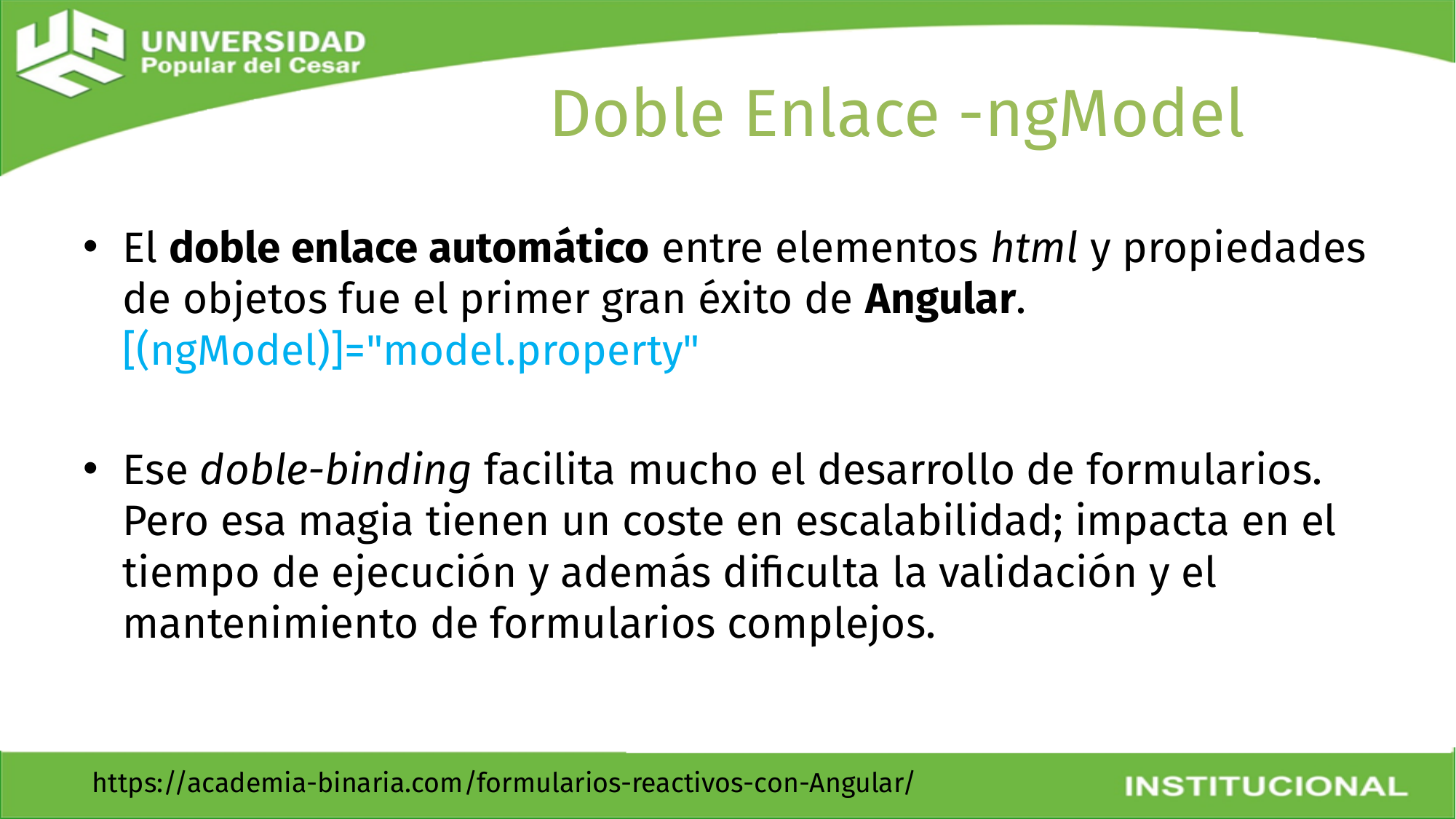

# Doble Enlace -ngModel
El doble enlace automático entre elementos html y propiedades de objetos fue el primer gran éxito de Angular. [(ngModel)]="model.property"

Ese doble-binding facilita mucho el desarrollo de formularios. Pero esa magia tienen un coste en escalabilidad; impacta en el tiempo de ejecución y además dificulta la validación y el mantenimiento de formularios complejos.
https://academia-binaria.com/formularios-reactivos-con-Angular/